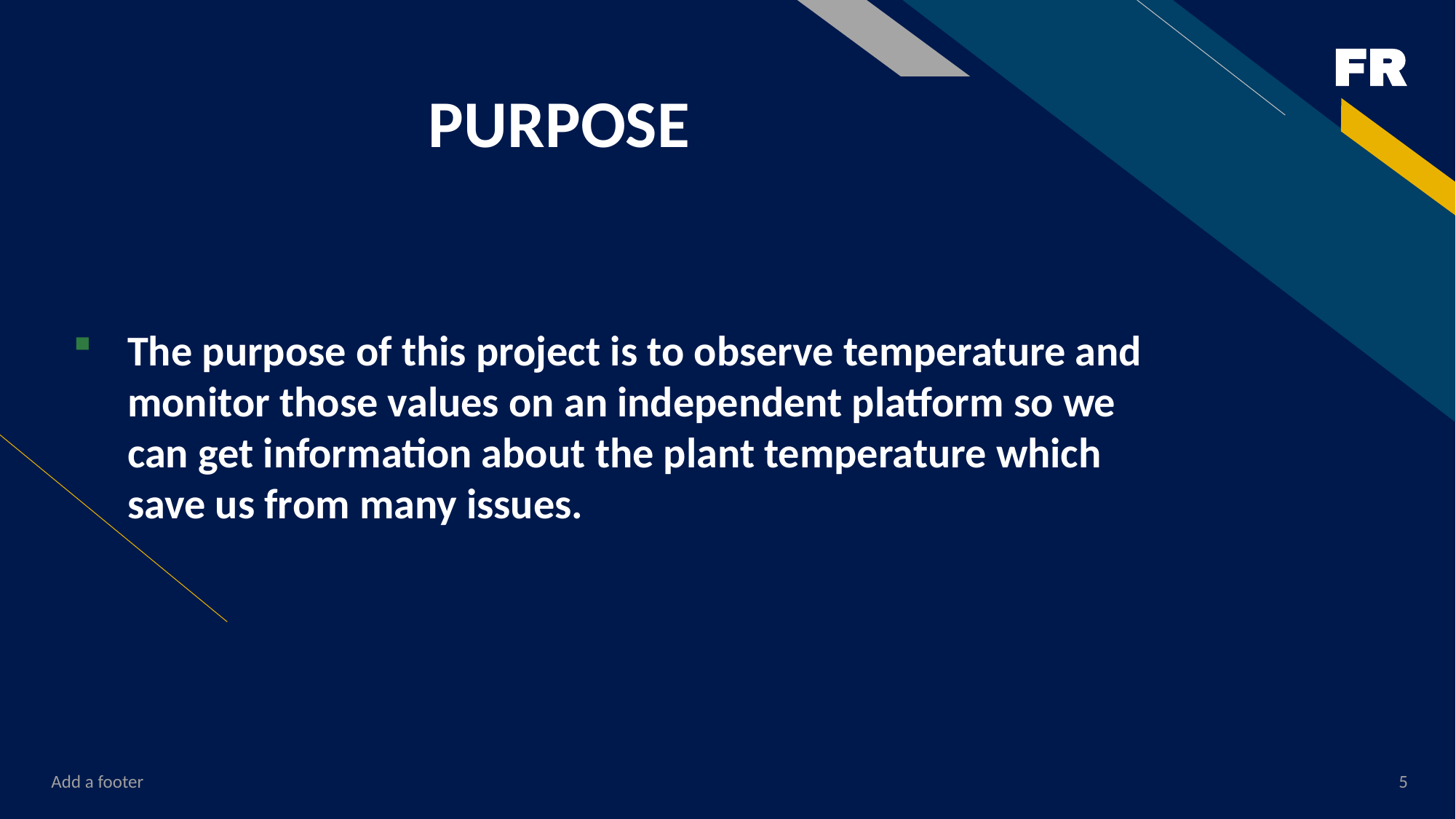

# PURPOSE

The purpose of this project is to observe temperature and monitor those values on an independent platform so we can get information about the plant temperature which save us from many issues.

Add a footer
5